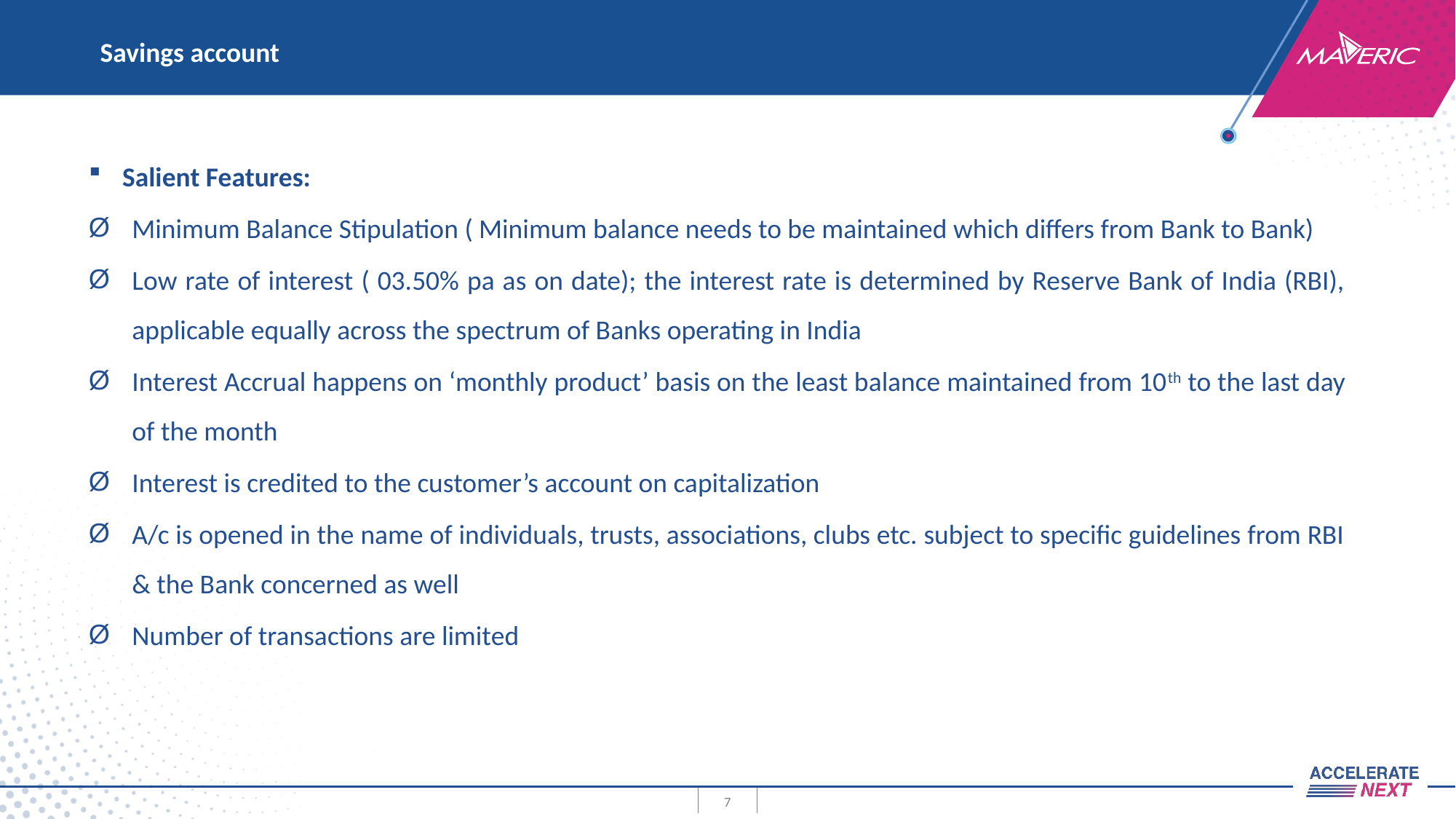

Savings account

Salient Features:
Minimum Balance Stipulation ( Minimum balance needs to be maintained which differs from Bank to Bank)
Low rate of interest ( 03.50% pa as on date); the interest rate is determined by Reserve Bank of India (RBI), applicable equally across the spectrum of Banks operating in India
Interest Accrual happens on ‘monthly product’ basis on the least balance maintained from 10th to the last day of the month
Interest is credited to the customer’s account on capitalization
A/c is opened in the name of individuals, trusts, associations, clubs etc. subject to specific guidelines from RBI & the Bank concerned as well
Number of transactions are limited

7